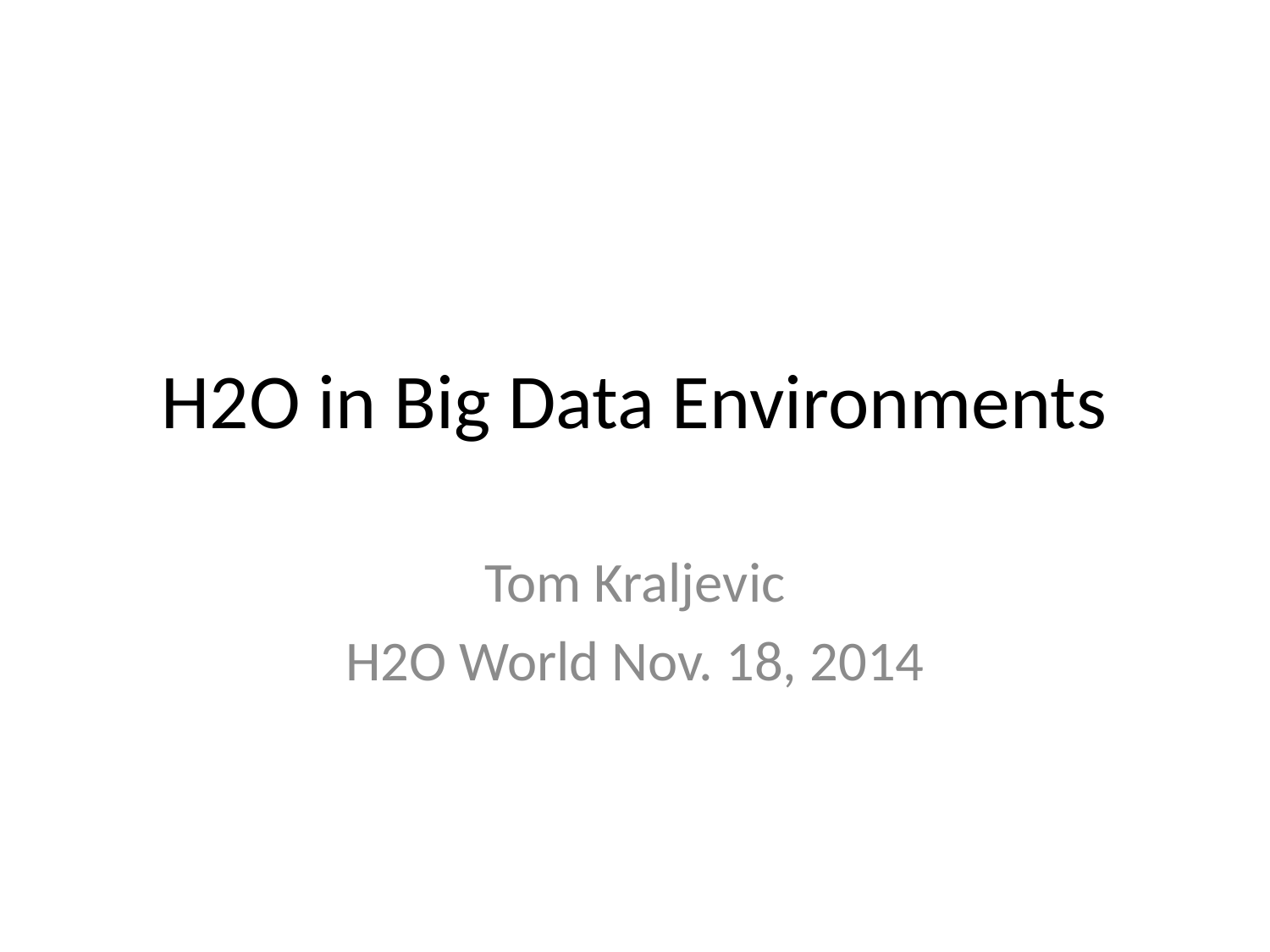

# H2O in Big Data Environments
Tom Kraljevic
H2O World Nov. 18, 2014